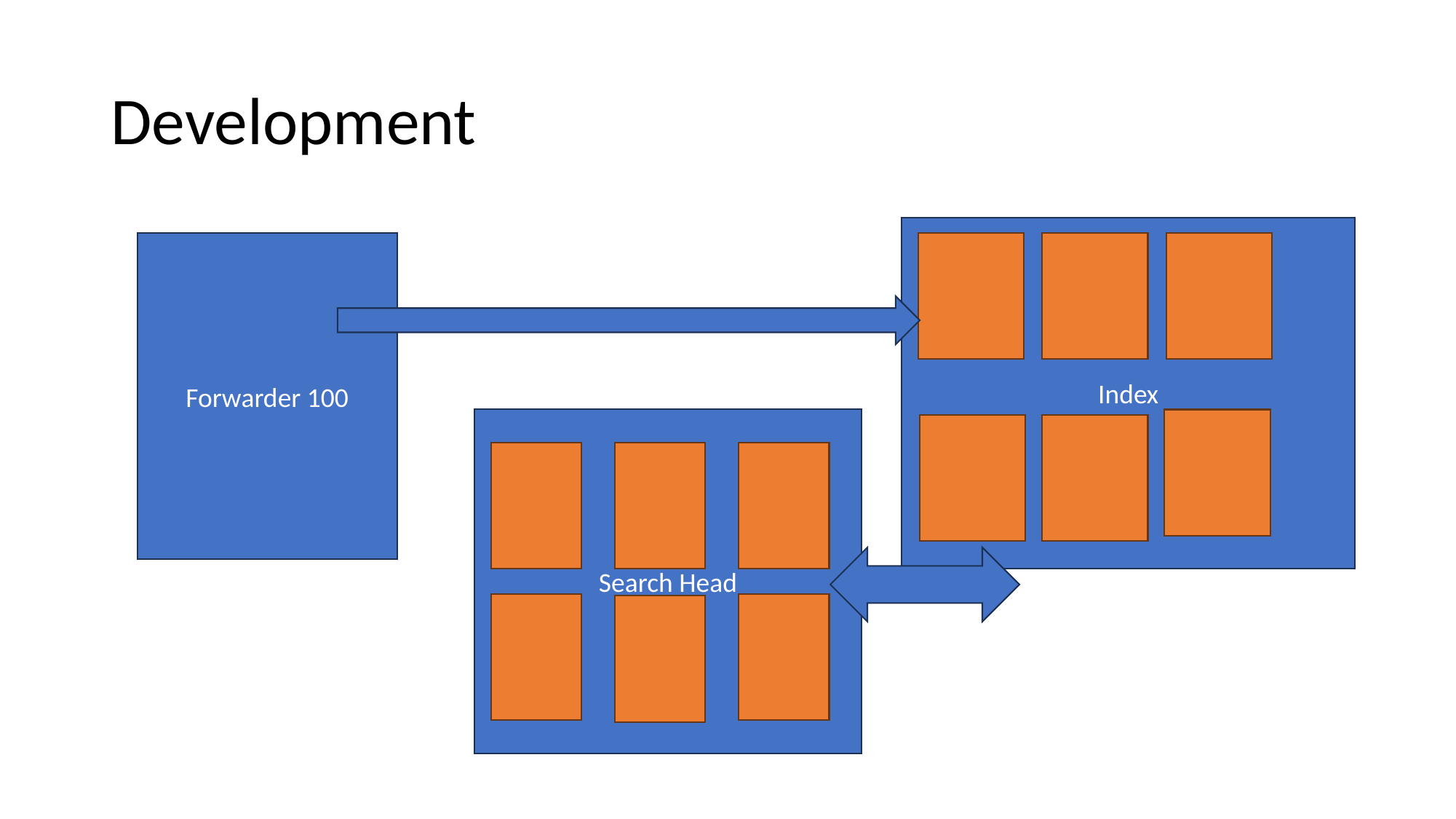

# Development

Index
Forwarder 100

Search Head